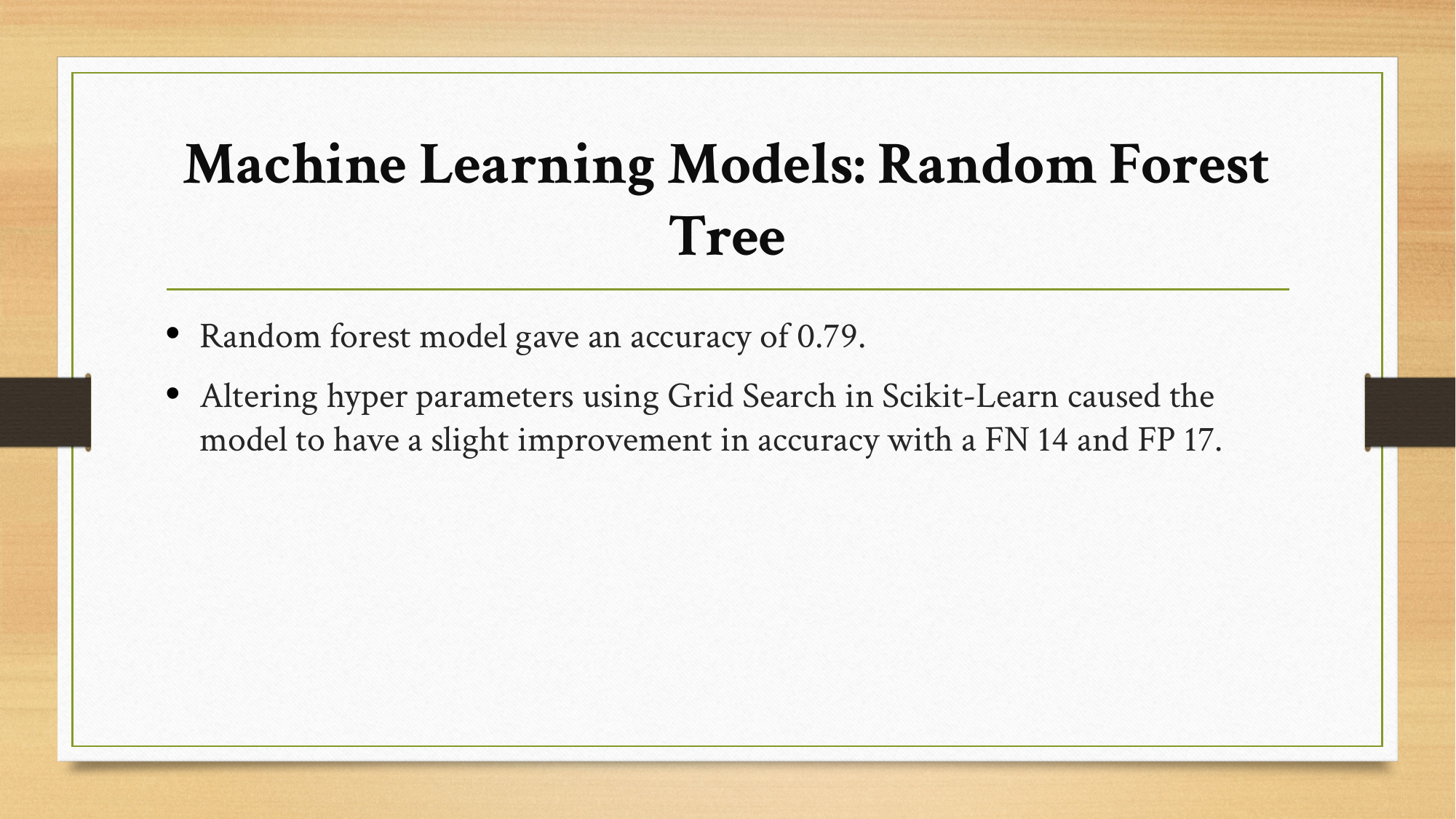

# Machine Learning Models: Random Forest Tree
Random forest model gave an accuracy of 0.79.
Altering hyper parameters using Grid Search in Scikit-Learn caused the model to have a slight improvement in accuracy with a FN 14 and FP 17.